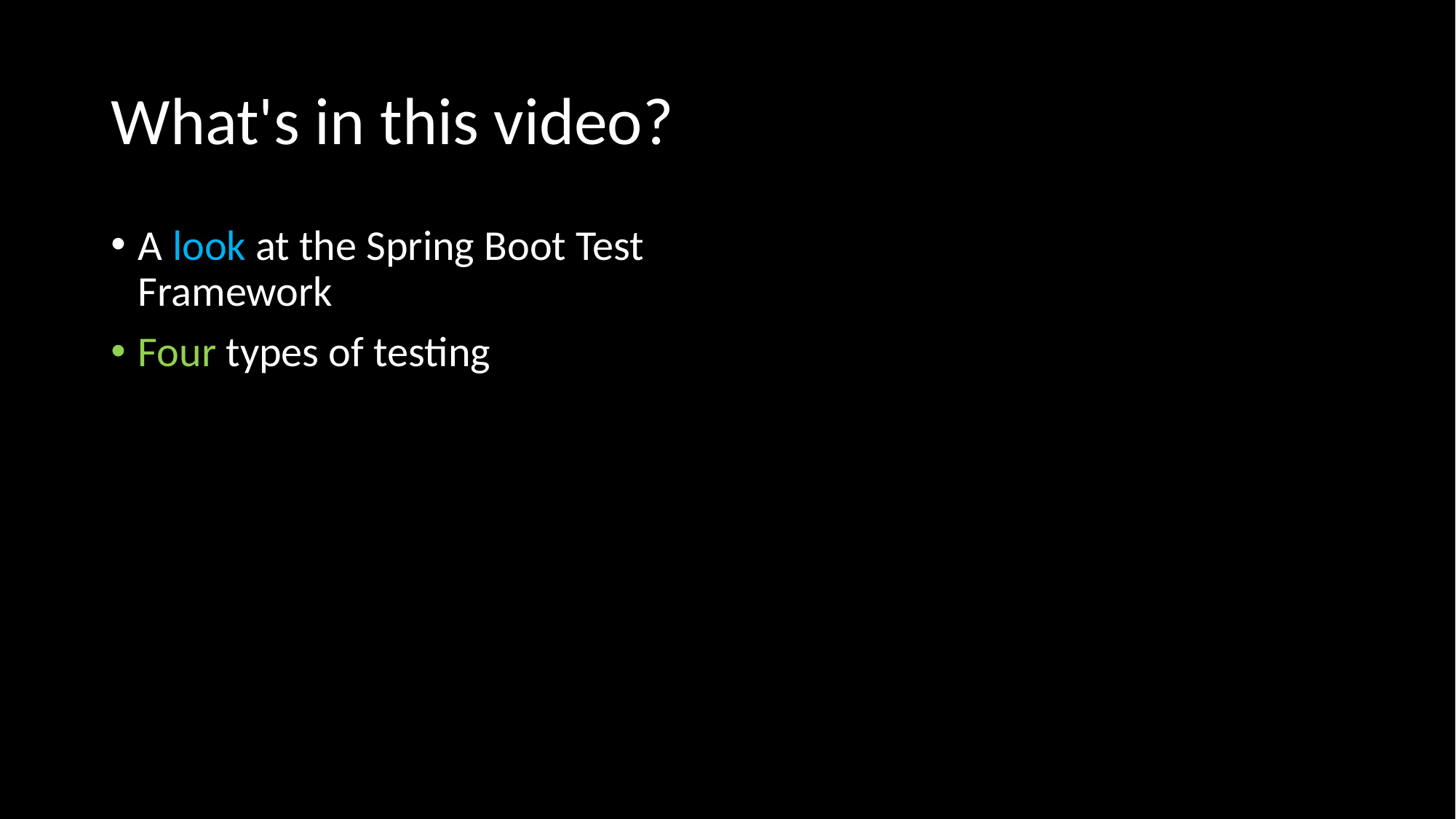

# What's in this video?
A look at the Spring Boot Test Framework
Four types of testing